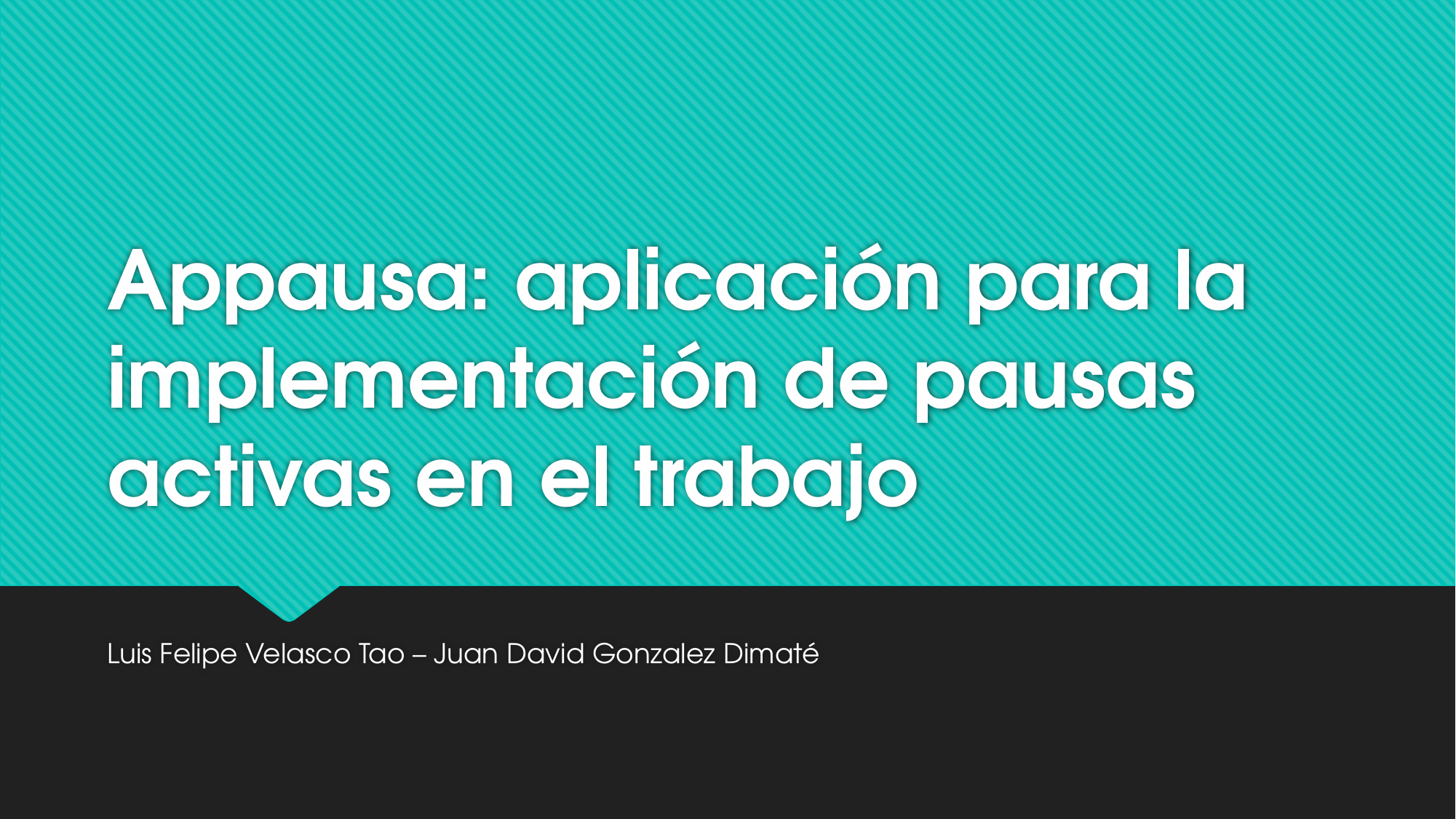

# Appausa: aplicación para la implementación de pausas activas en el trabajo
Luis Felipe Velasco Tao – Juan David Gonzalez Dimaté